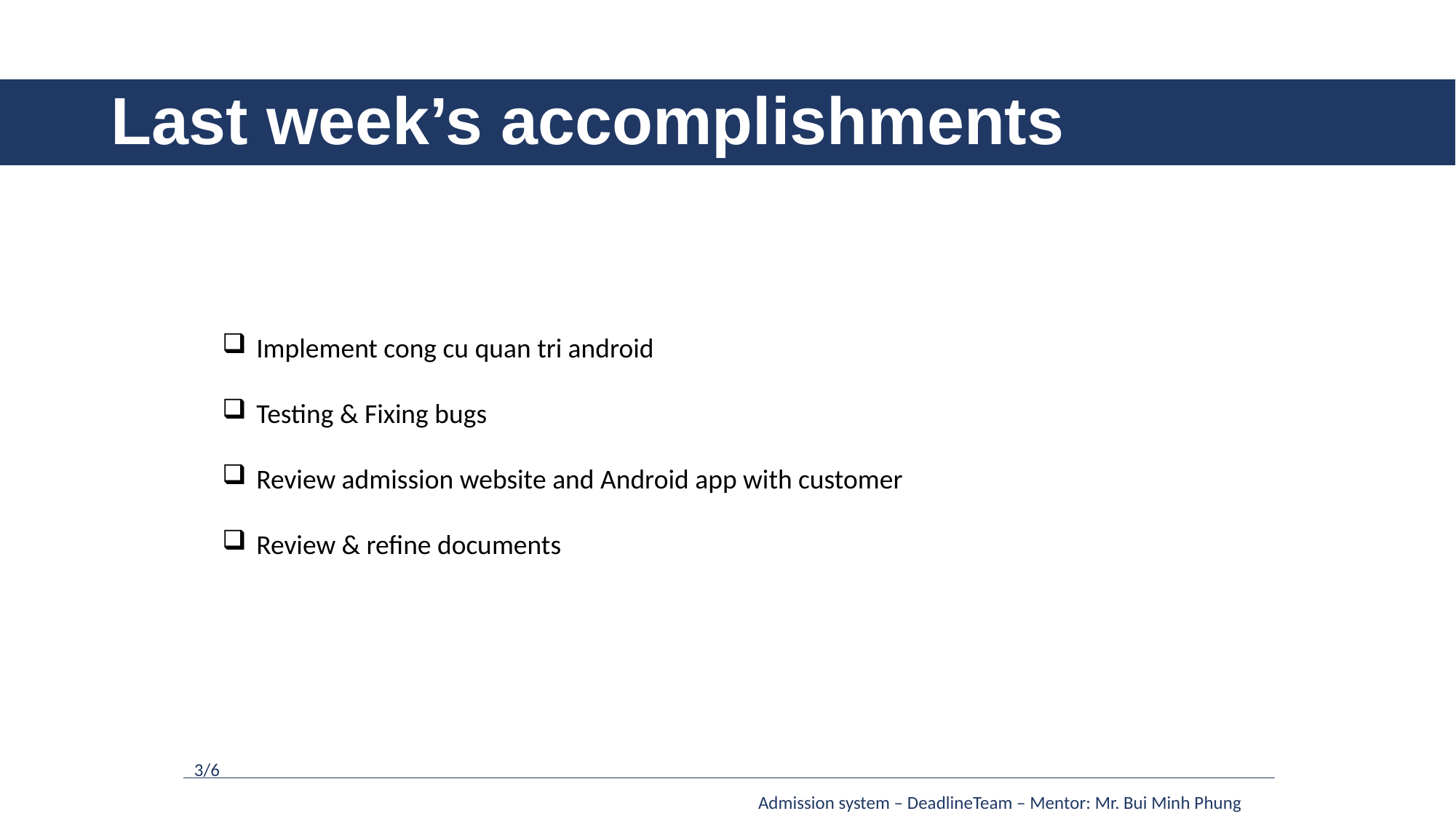

# Last week’s accomplishments

Implement cong cu quan tri android

Testing & Fixing bugs

Review admission website and Android app with customer

Review & refine documents

3/6
Admission system – DeadlineTeam – Mentor: Mr. Bui Minh Phung